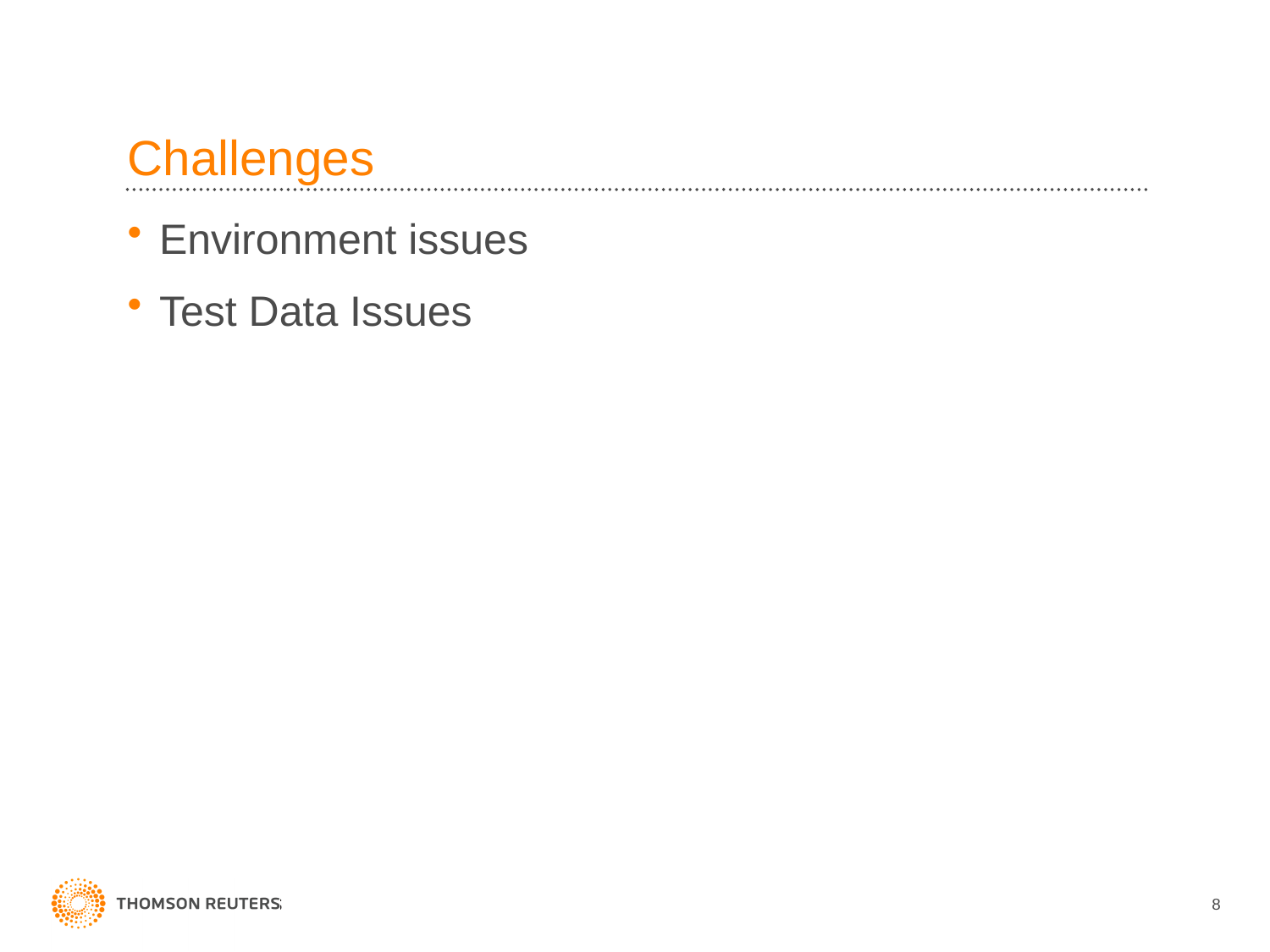

# Challenges
Environment issues
Test Data Issues
8